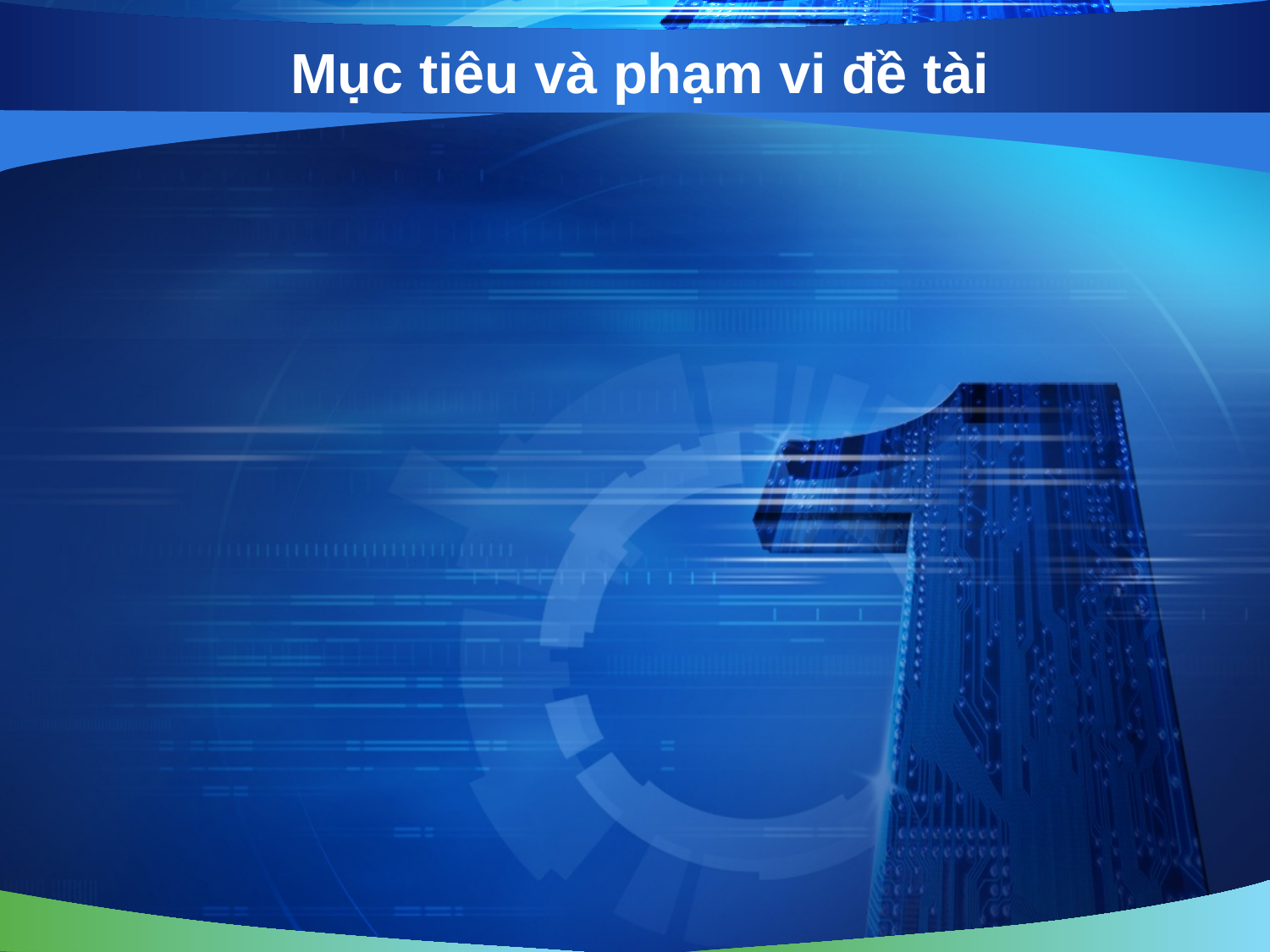

# Mục tiêu và phạm vi đề tài